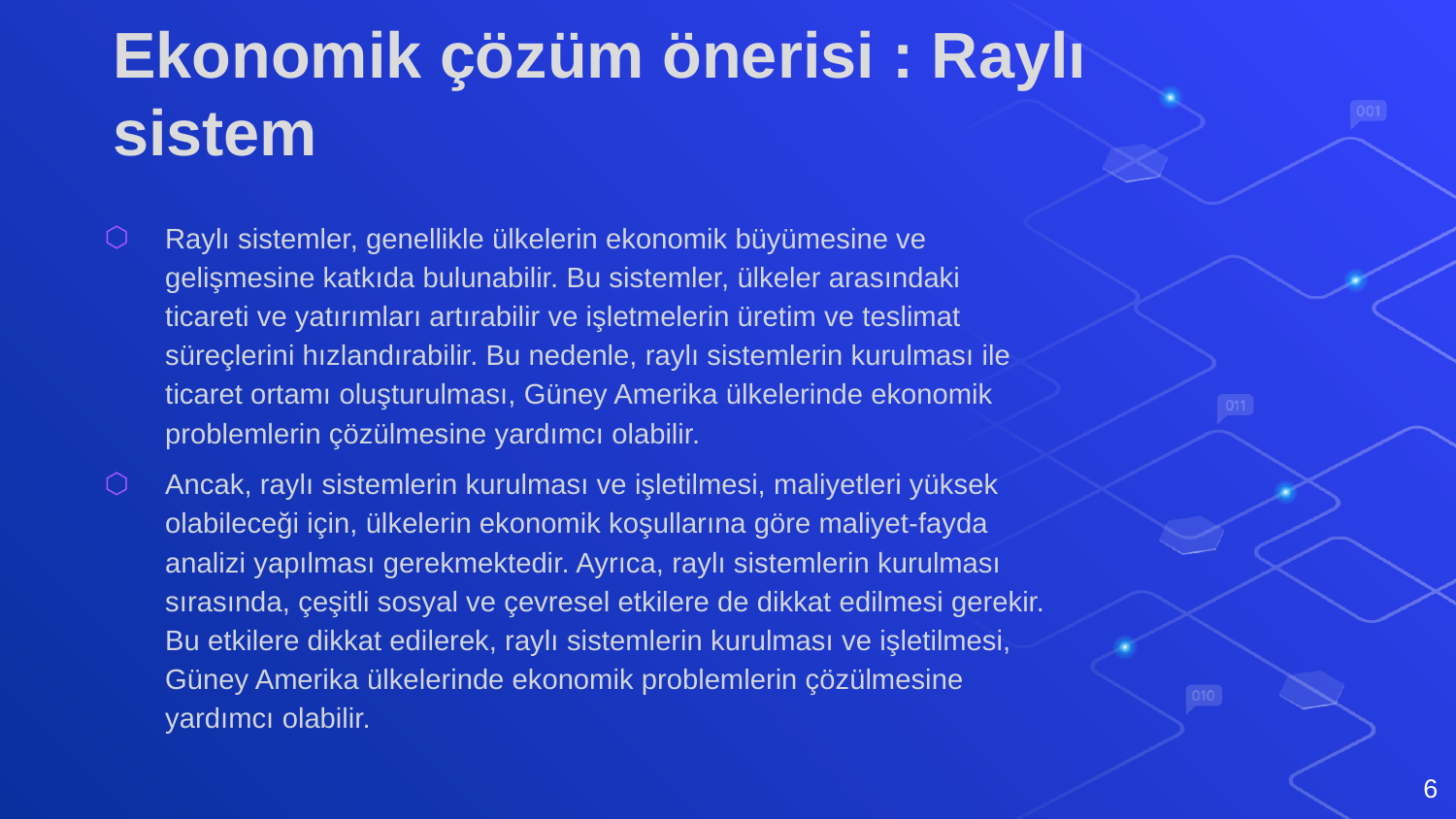

# Ekonomik çözüm önerisi : Raylı sistem
Raylı sistemler, genellikle ülkelerin ekonomik büyümesine ve gelişmesine katkıda bulunabilir. Bu sistemler, ülkeler arasındaki ticareti ve yatırımları artırabilir ve işletmelerin üretim ve teslimat süreçlerini hızlandırabilir. Bu nedenle, raylı sistemlerin kurulması ile ticaret ortamı oluşturulması, Güney Amerika ülkelerinde ekonomik problemlerin çözülmesine yardımcı olabilir.
Ancak, raylı sistemlerin kurulması ve işletilmesi, maliyetleri yüksek olabileceği için, ülkelerin ekonomik koşullarına göre maliyet-fayda analizi yapılması gerekmektedir. Ayrıca, raylı sistemlerin kurulması sırasında, çeşitli sosyal ve çevresel etkilere de dikkat edilmesi gerekir. Bu etkilere dikkat edilerek, raylı sistemlerin kurulması ve işletilmesi, Güney Amerika ülkelerinde ekonomik problemlerin çözülmesine yardımcı olabilir.
6